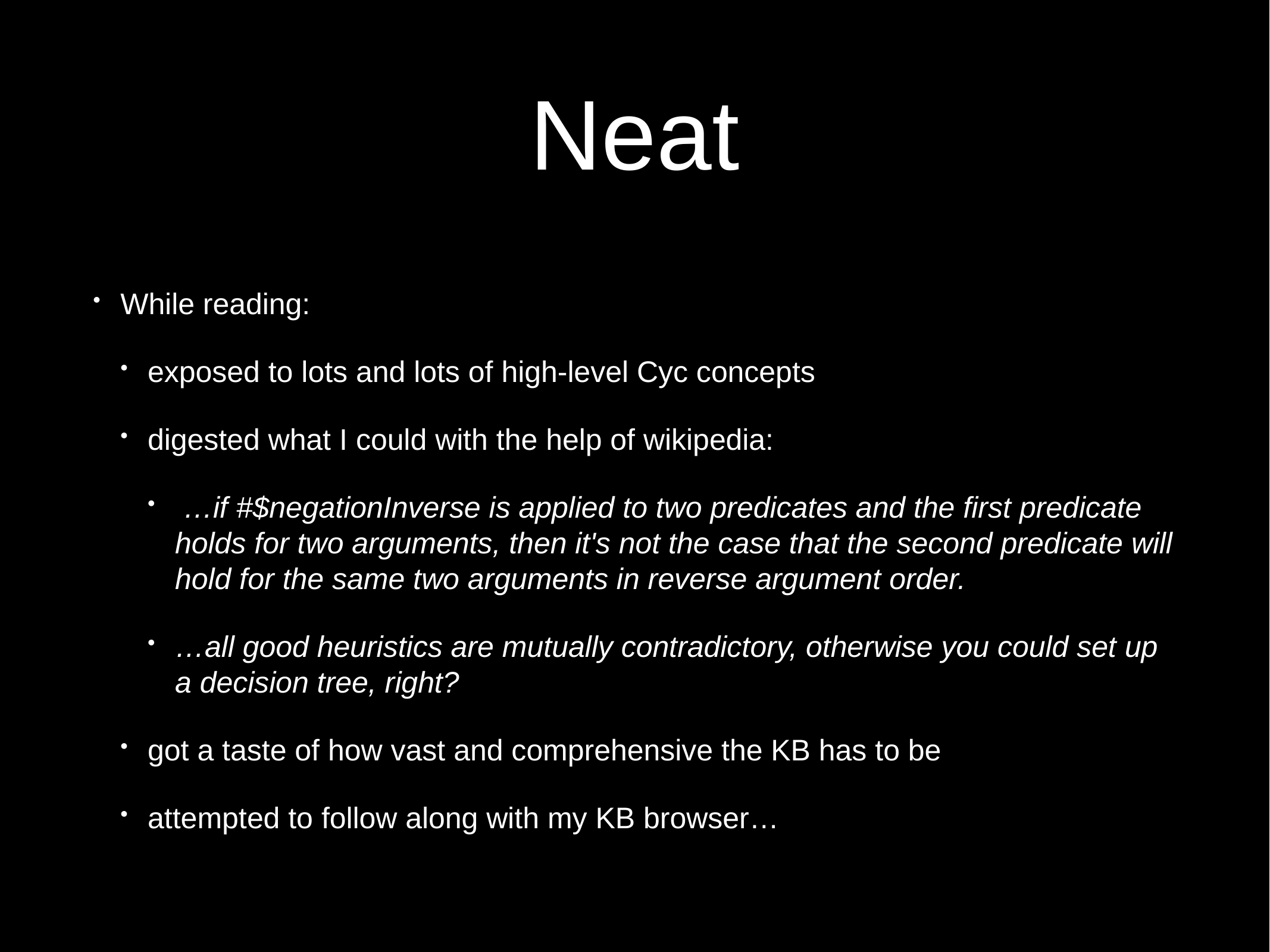

# Neat
While reading:
exposed to lots and lots of high-level Cyc concepts
digested what I could with the help of wikipedia:
 …if #$negationInverse is applied to two predicates and the first predicate holds for two arguments, then it's not the case that the second predicate will hold for the same two arguments in reverse argument order.
…all good heuristics are mutually contradictory, otherwise you could set up a decision tree, right?
got a taste of how vast and comprehensive the KB has to be
attempted to follow along with my KB browser…